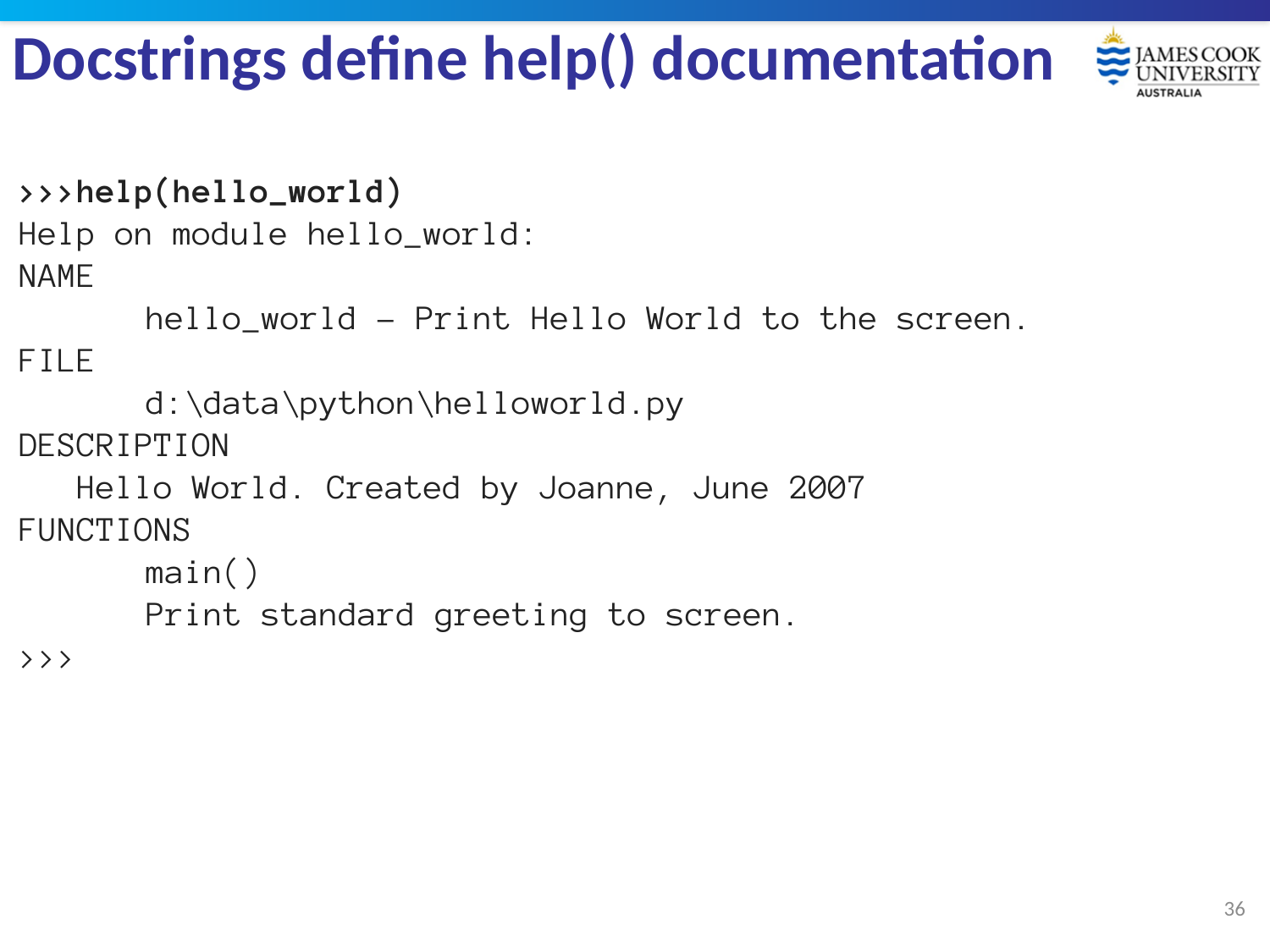

# Docstrings define help() documentation
>>>help(hello_world)
Help on module hello_world:
NAME
	hello_world - Print Hello World to the screen.
FILE
	d:\data\python\helloworld.py
DESCRIPTION
   Hello World. Created by Joanne, June 2007
FUNCTIONS
	main()
   	Print standard greeting to screen.
>>>

36